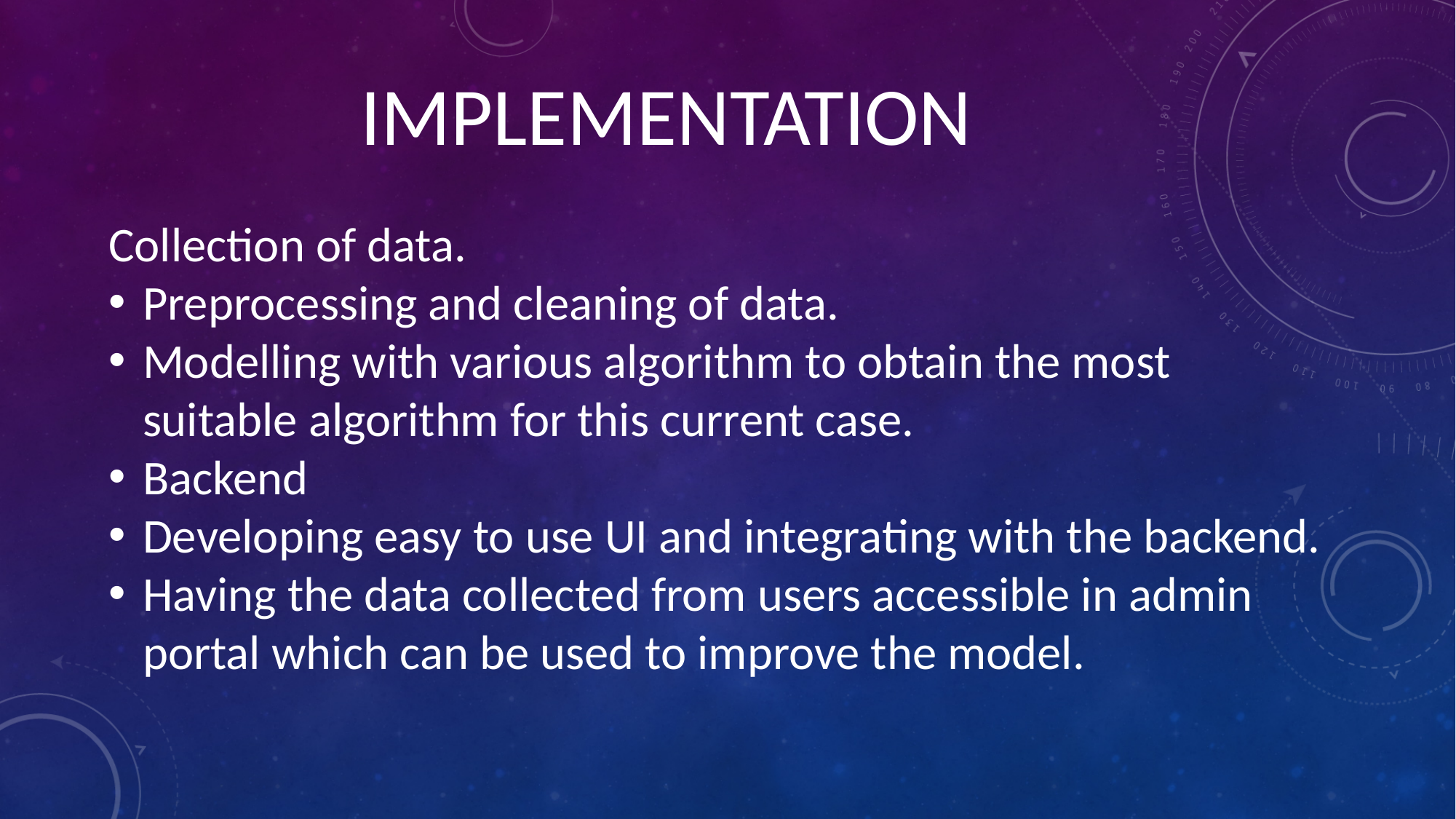

# IMPLEMENTATION
Collection of data.
Preprocessing and cleaning of data.
Modelling with various algorithm to obtain the most suitable algorithm for this current case.
Backend
Developing easy to use UI and integrating with the backend.
Having the data collected from users accessible in admin portal which can be used to improve the model.